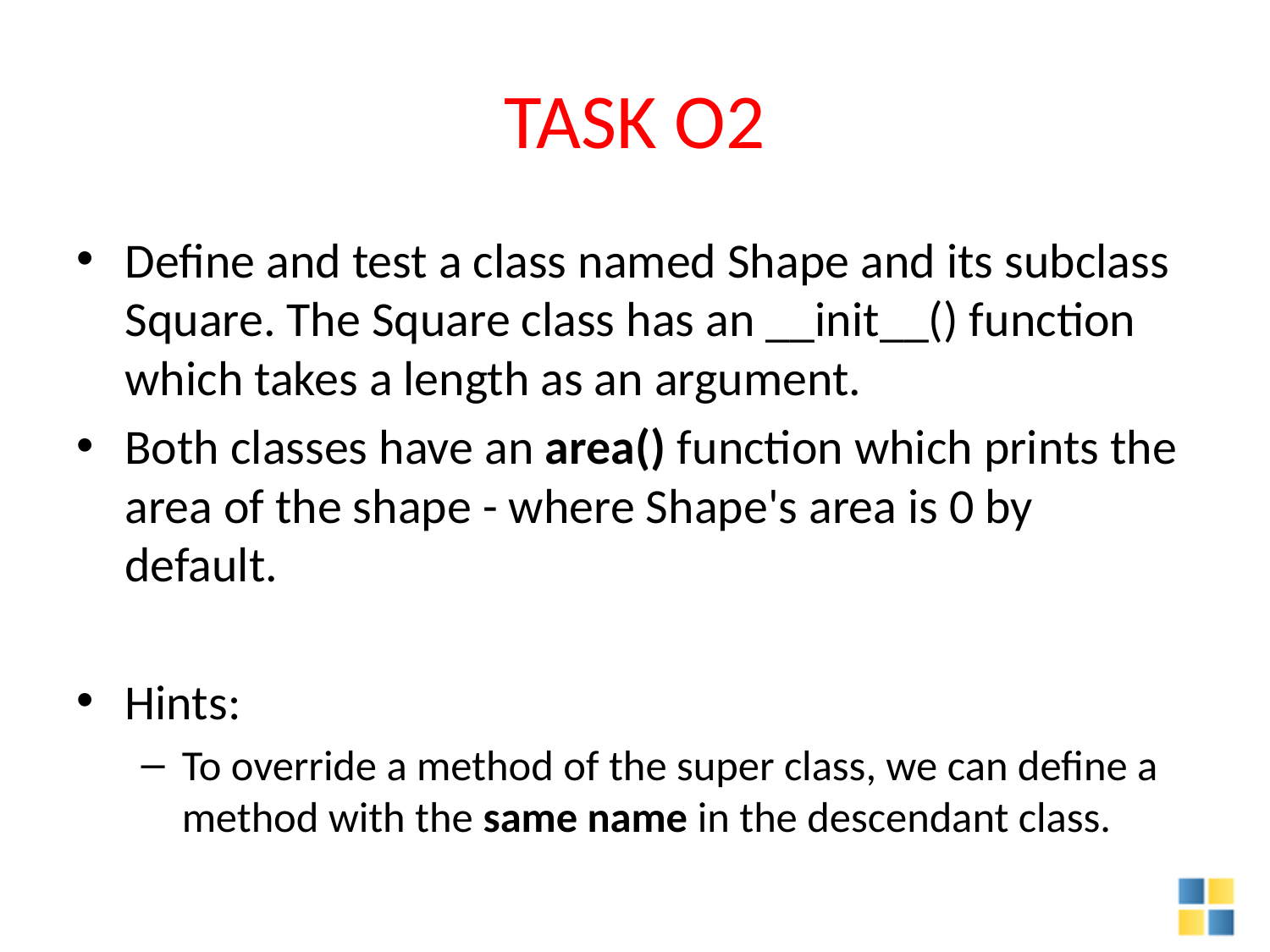

# TASK O2
Define and test a class named Shape and its subclass Square. The Square class has an __init__() function which takes a length as an argument.
Both classes have an area() function which prints the area of the shape - where Shape's area is 0 by default.

Hints:
To override a method of the super class, we can define a method with the same name in the descendant class.